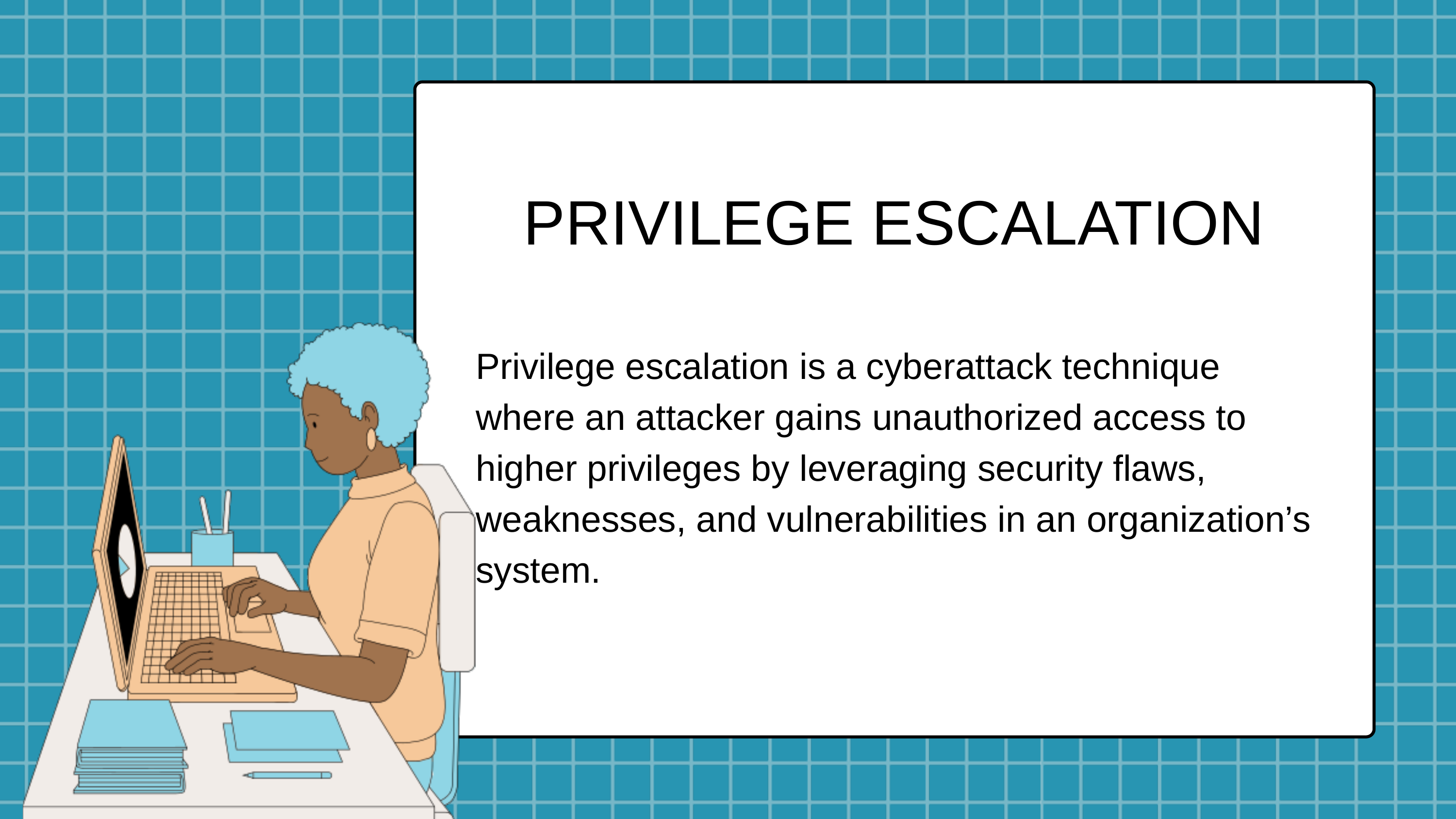

PRIVILEGE ESCALATION

Privilege escalation is a cyberattack technique where an attacker gains unauthorized access to higher privileges by leveraging security flaws, weaknesses, and vulnerabilities in an organization’s system.